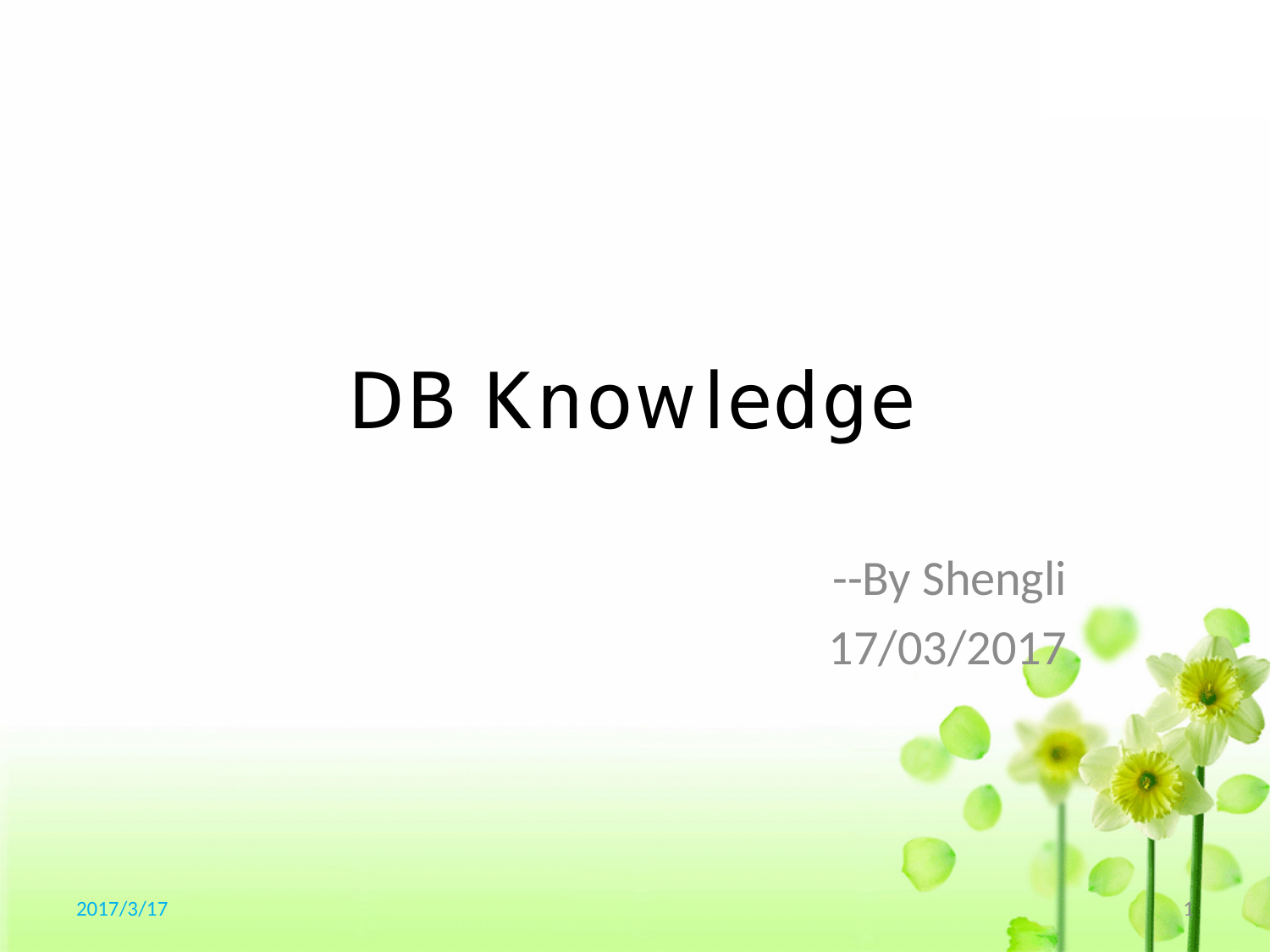

# DB Knowledge
--By Shengli
17/03/2017
2017/3/17
1